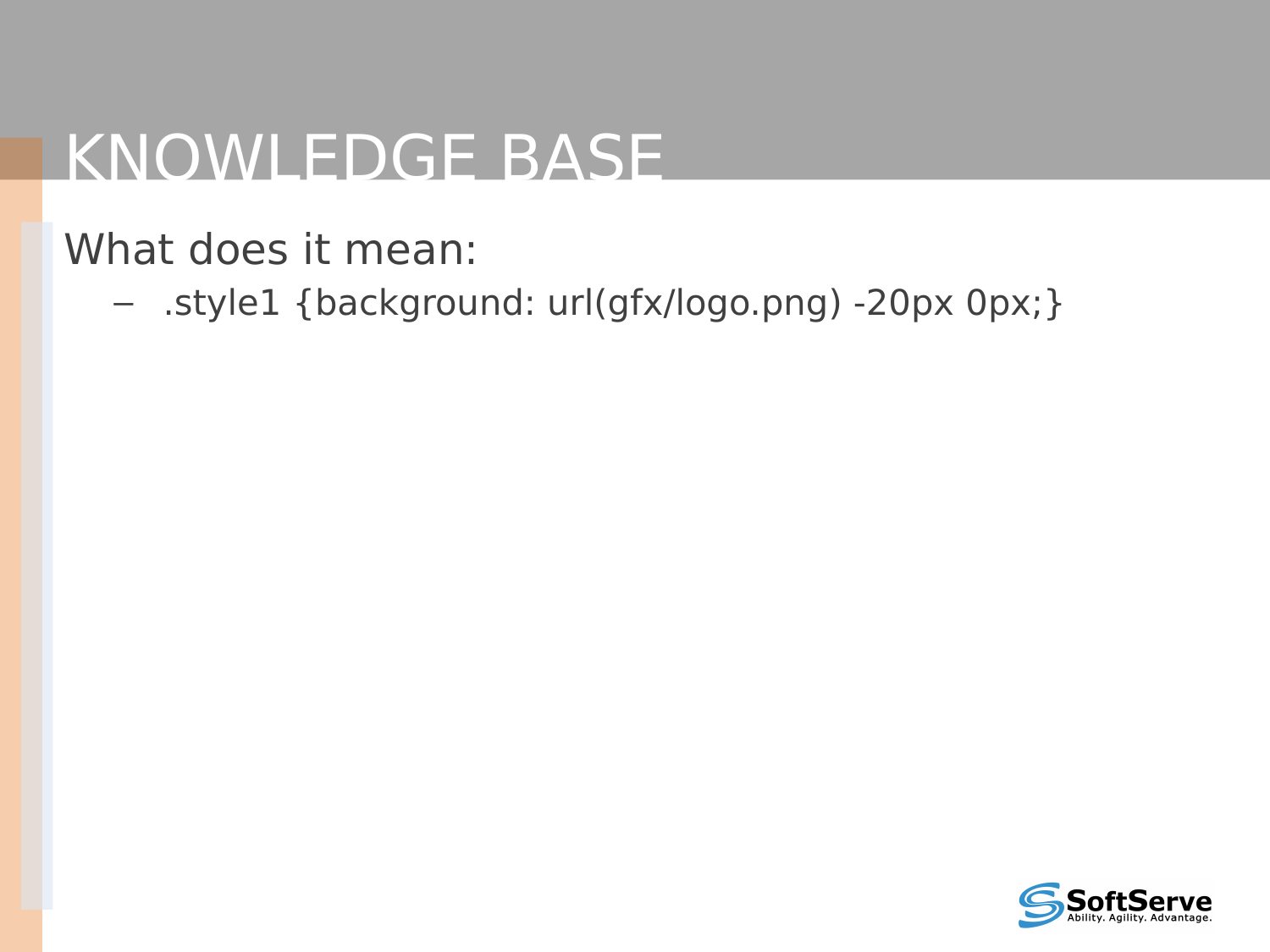

# Knowledge base
What does it mean:
.style1 {background: url(gfx/logo.png) -20px 0px;}